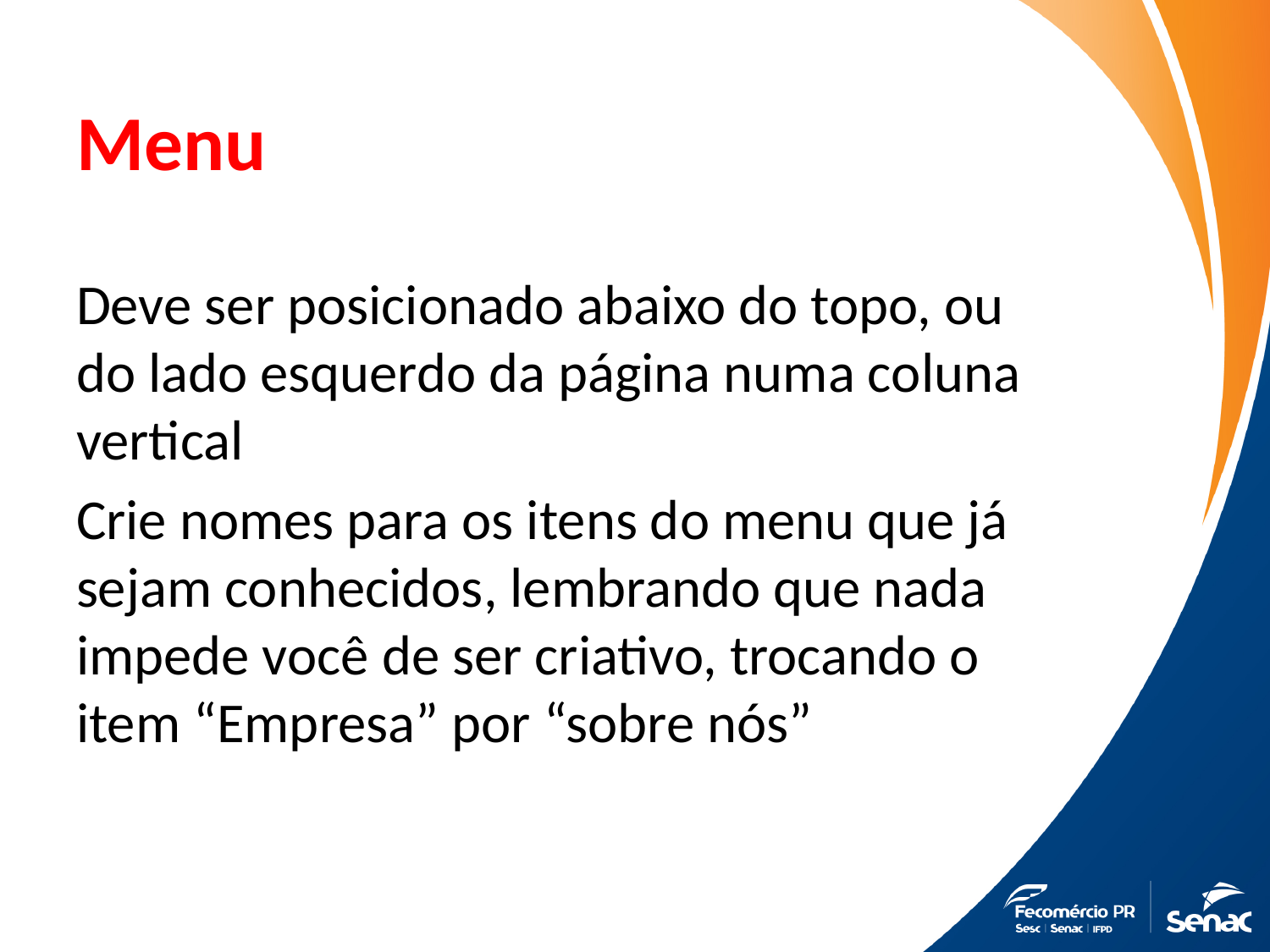

# Menu
Deve ser posicionado abaixo do topo, ou do lado esquerdo da página numa coluna vertical
Crie nomes para os itens do menu que já sejam conhecidos, lembrando que nada impede você de ser criativo, trocando o item “Empresa” por “sobre nós”